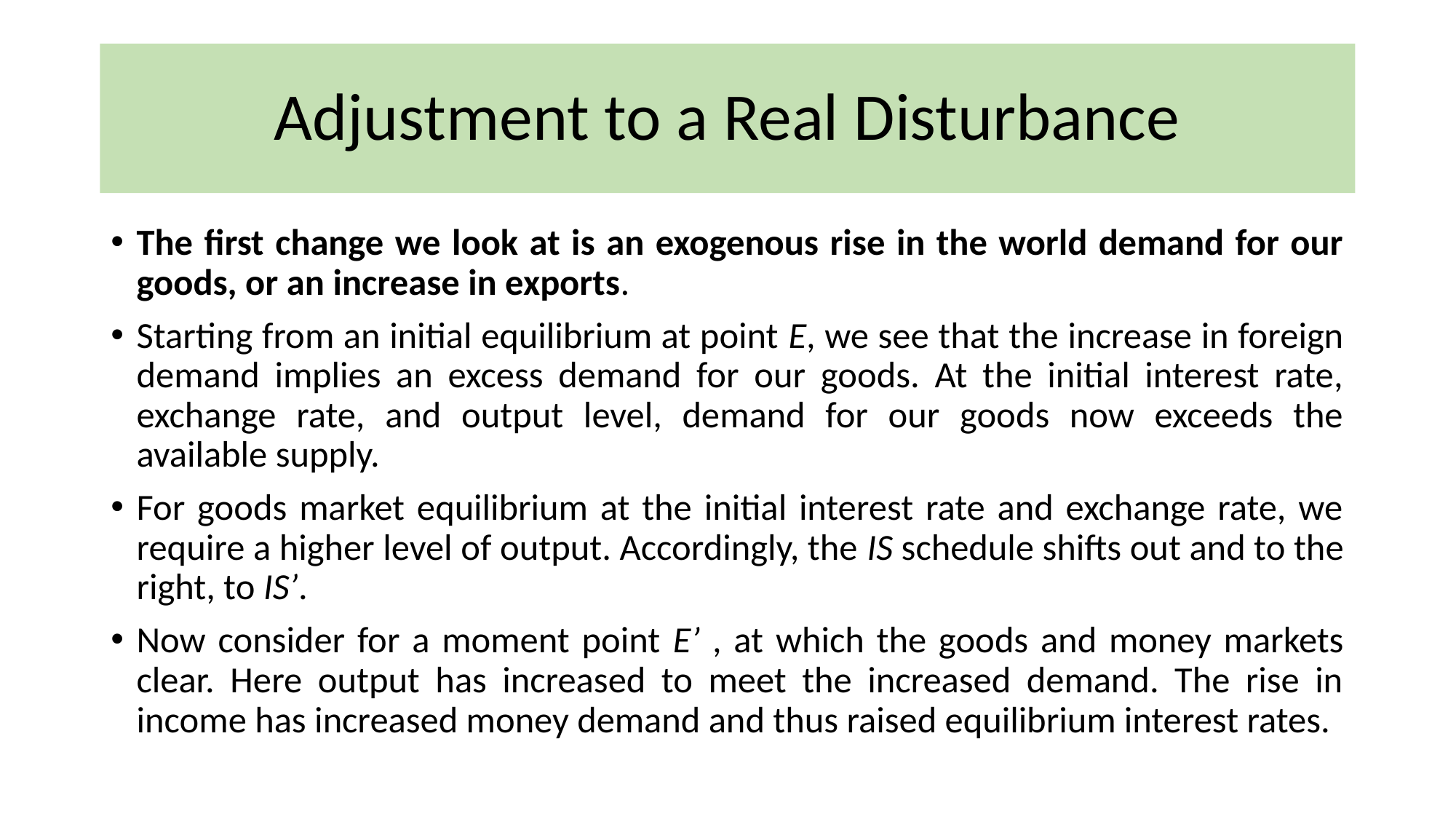

# Adjustment to a Real Disturbance
The first change we look at is an exogenous rise in the world demand for our goods, or an increase in exports.
Starting from an initial equilibrium at point E, we see that the increase in foreign demand implies an excess demand for our goods. At the initial interest rate, exchange rate, and output level, demand for our goods now exceeds the available supply.
For goods market equilibrium at the initial interest rate and exchange rate, we require a higher level of output. Accordingly, the IS schedule shifts out and to the right, to IS’.
Now consider for a moment point E’ , at which the goods and money markets clear. Here output has increased to meet the increased demand. The rise in income has increased money demand and thus raised equilibrium interest rates.